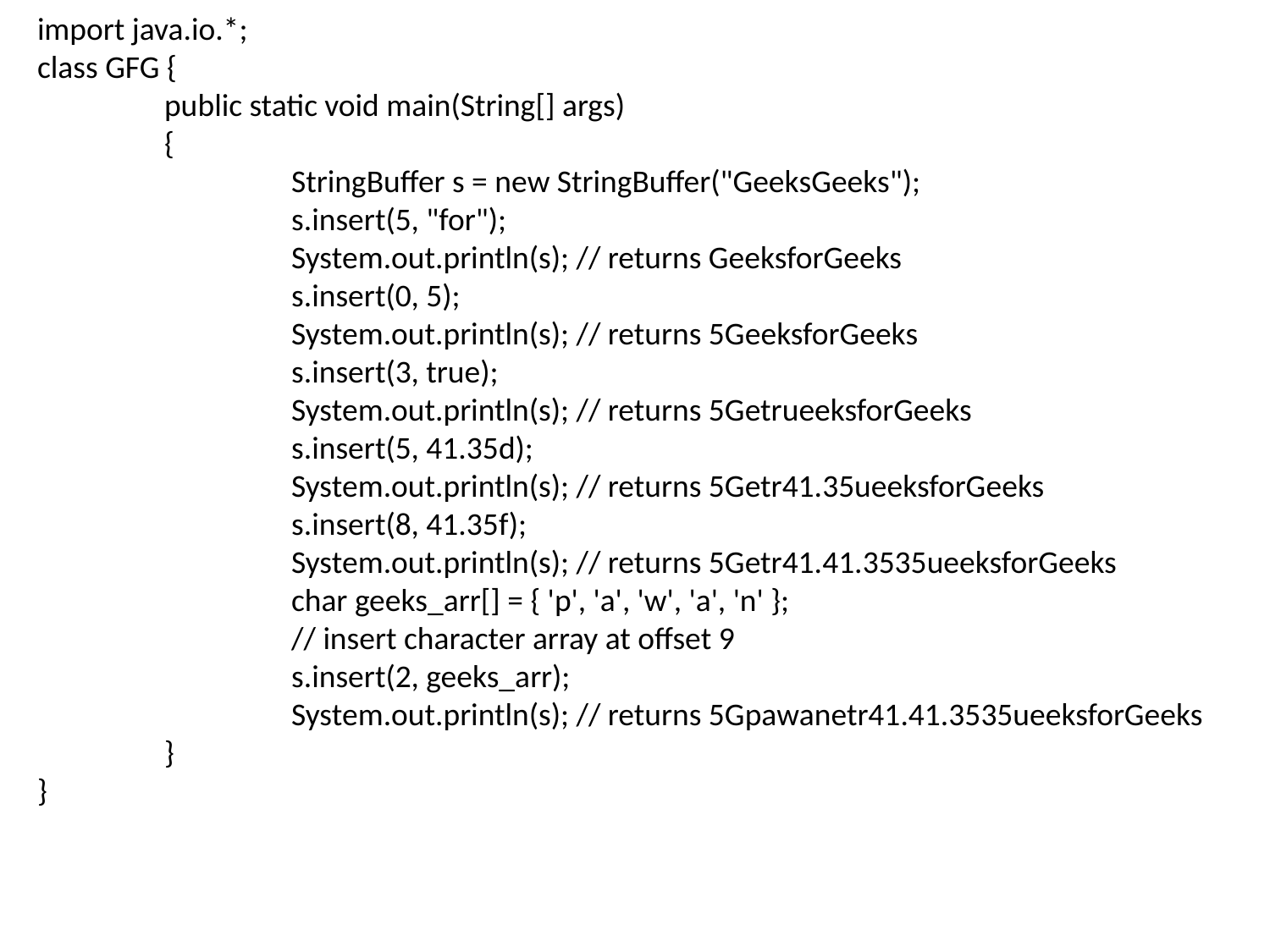

import java.io.*;
class GFG {
	public static void main(String[] args)
	{
		StringBuffer s = new StringBuffer("GeeksGeeks");
		s.insert(5, "for");
		System.out.println(s); // returns GeeksforGeeks
		s.insert(0, 5);
		System.out.println(s); // returns 5GeeksforGeeks
		s.insert(3, true);
		System.out.println(s); // returns 5GetrueeksforGeeks
		s.insert(5, 41.35d);
		System.out.println(s); // returns 5Getr41.35ueeksforGeeks
		s.insert(8, 41.35f);
		System.out.println(s); // returns 5Getr41.41.3535ueeksforGeeks
		char geeks_arr[] = { 'p', 'a', 'w', 'a', 'n' };
		// insert character array at offset 9
		s.insert(2, geeks_arr);
		System.out.println(s); // returns 5Gpawanetr41.41.3535ueeksforGeeks
	}
}